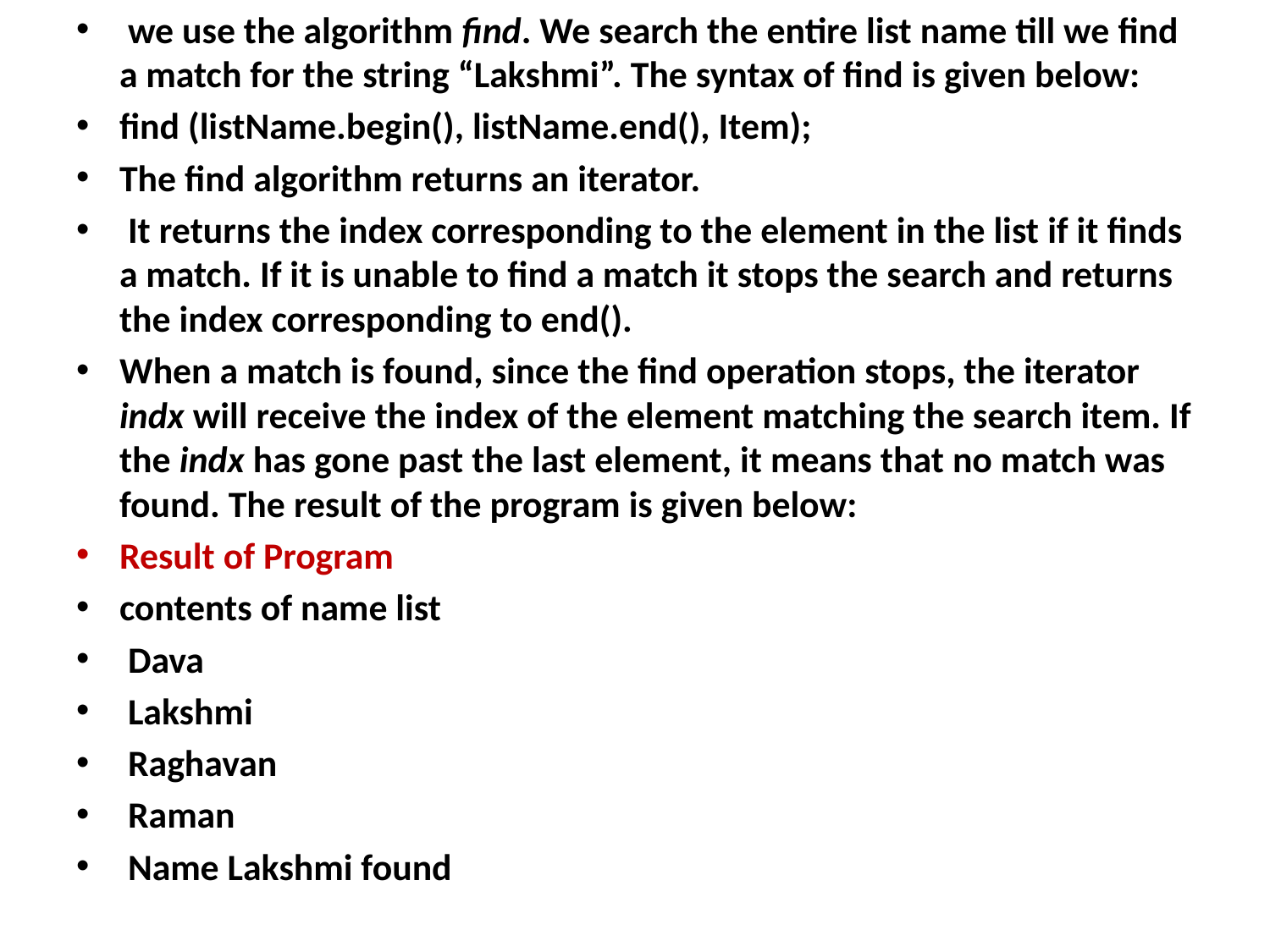

we use the algorithm find. We search the entire list name till we find a match for the string “Lakshmi”. The syntax of find is given below:
find (listName.begin(), listName.end(), Item);
The find algorithm returns an iterator.
 It returns the index corresponding to the element in the list if it finds a match. If it is unable to find a match it stops the search and returns the index corresponding to end().
When a match is found, since the find operation stops, the iterator indx will receive the index of the element matching the search item. If the indx has gone past the last element, it means that no match was found. The result of the program is given below:
Result of Program
contents of name list
 Dava
 Lakshmi
 Raghavan
 Raman
 Name Lakshmi found

#